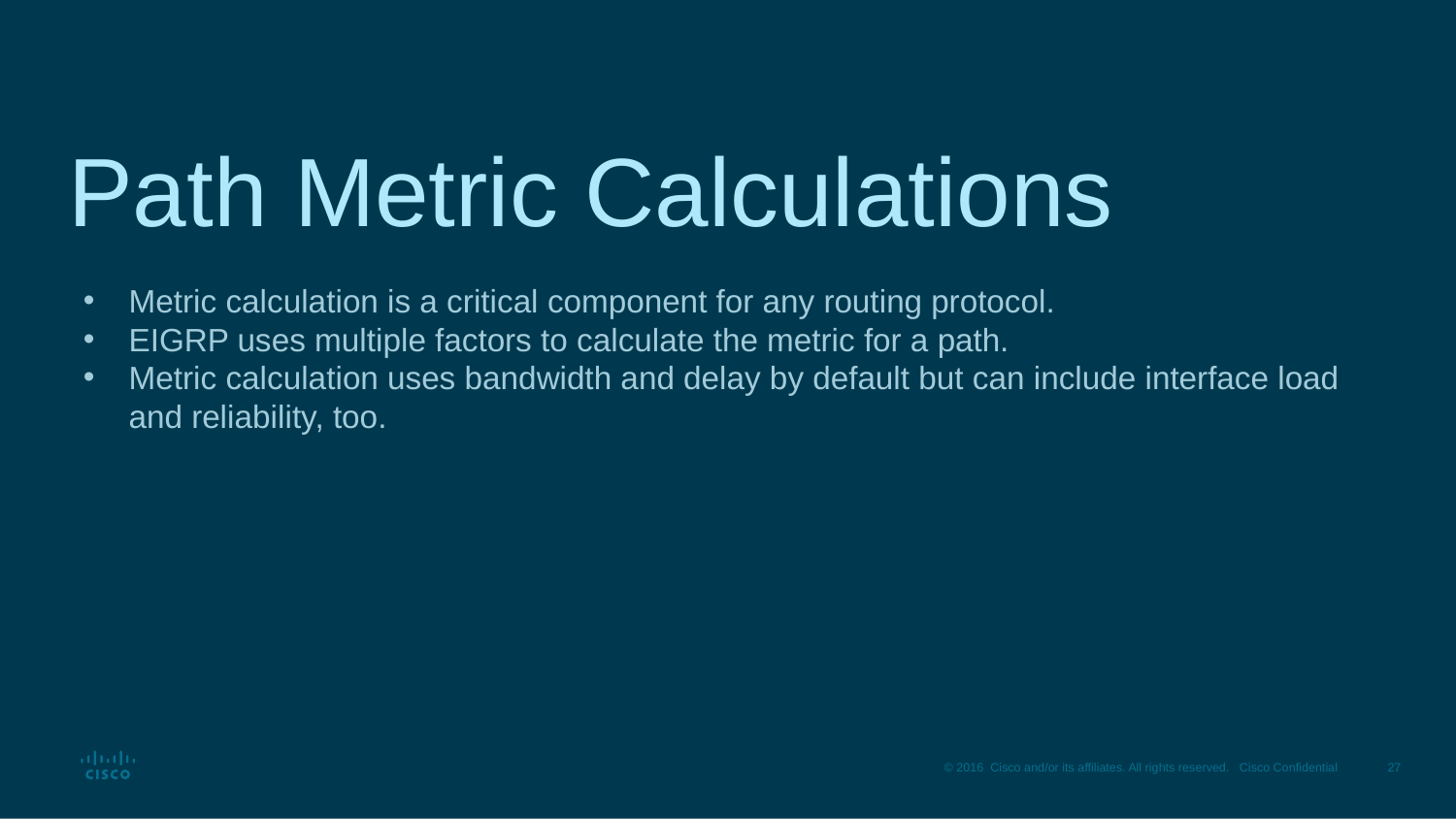

# Path Metric Calculations
Metric calculation is a critical component for any routing protocol.
EIGRP uses multiple factors to calculate the metric for a path.
Metric calculation uses bandwidth and delay by default but can include interface load and reliability, too.